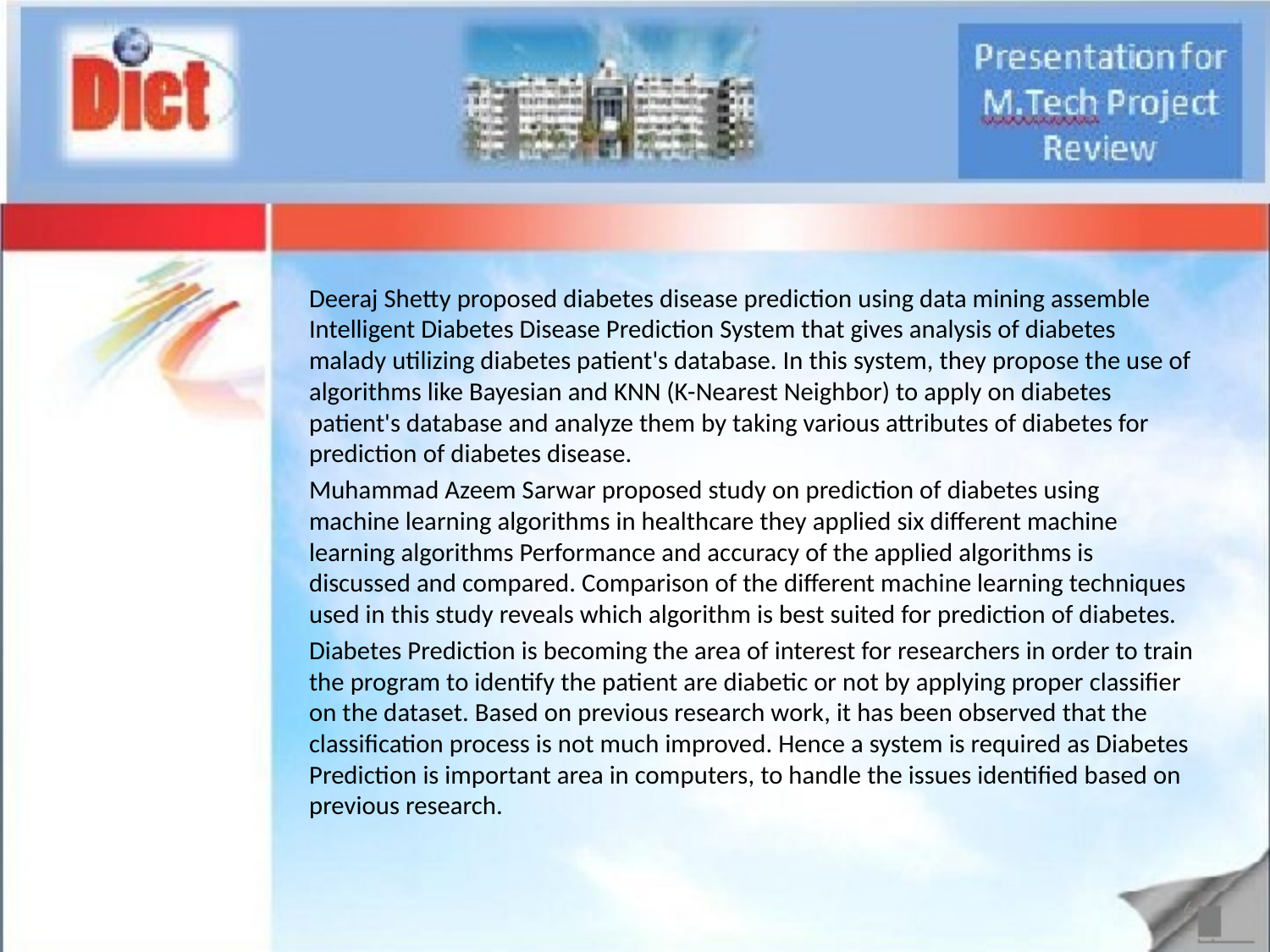

#
Deeraj Shetty proposed diabetes disease prediction using data mining assemble Intelligent Diabetes Disease Prediction System that gives analysis of diabetes malady utilizing diabetes patient's database. In this system, they propose the use of algorithms like Bayesian and KNN (K-Nearest Neighbor) to apply on diabetes patient's database and analyze them by taking various attributes of diabetes for prediction of diabetes disease.
Muhammad Azeem Sarwar proposed study on prediction of diabetes using machine learning algorithms in healthcare they applied six different machine learning algorithms Performance and accuracy of the applied algorithms is discussed and compared. Comparison of the different machine learning techniques used in this study reveals which algorithm is best suited for prediction of diabetes.
Diabetes Prediction is becoming the area of interest for researchers in order to train the program to identify the patient are diabetic or not by applying proper classifier on the dataset. Based on previous research work, it has been observed that the classification process is not much improved. Hence a system is required as Diabetes Prediction is important area in computers, to handle the issues identified based on previous research.
6